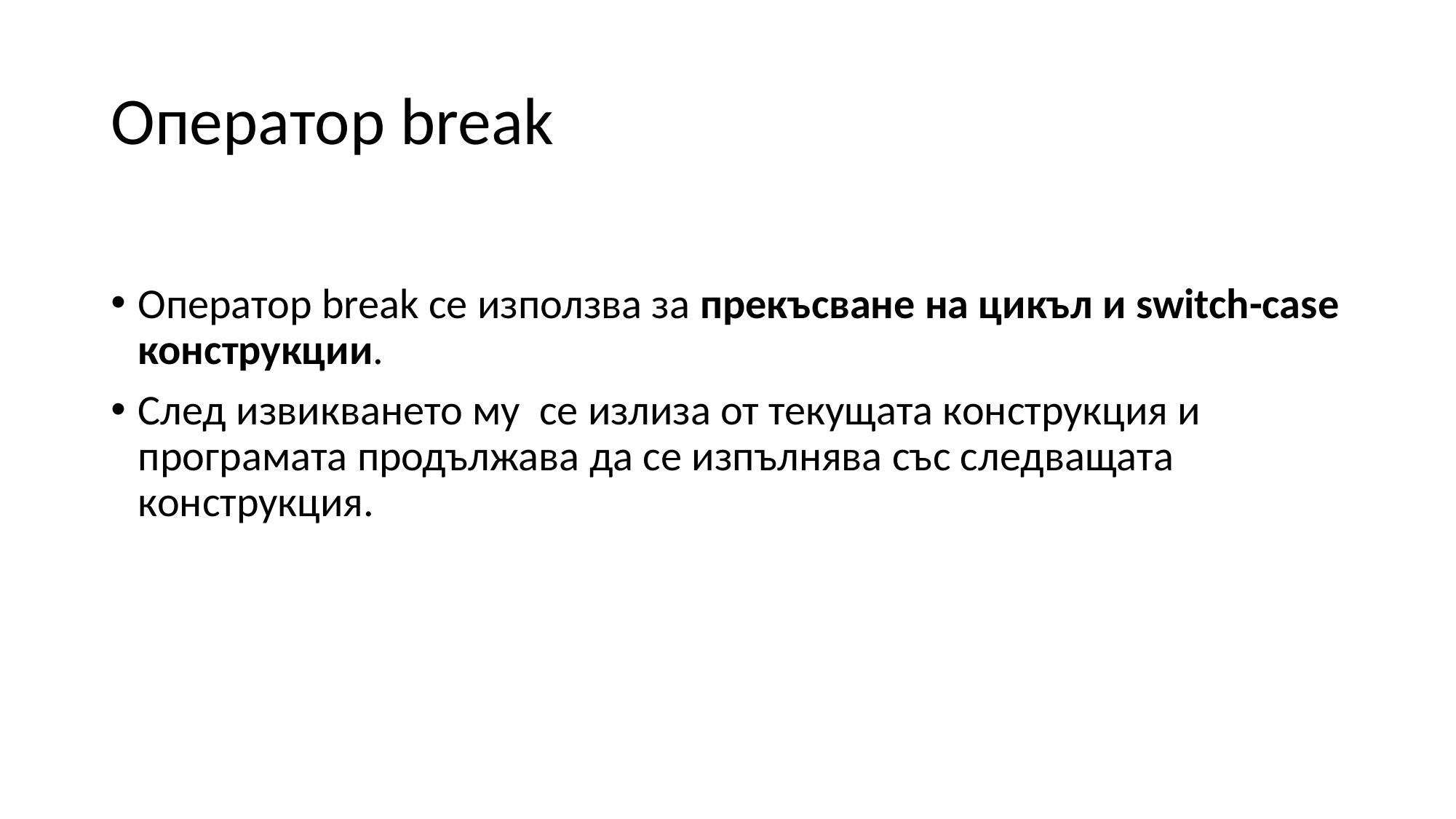

# Оператор break
Оператор break се използва за прекъсване на цикъл и switch-case конструкции.
След извикването му  се излиза от текущата конструкция и програмата продължава да се изпълнява със следващата конструкция.